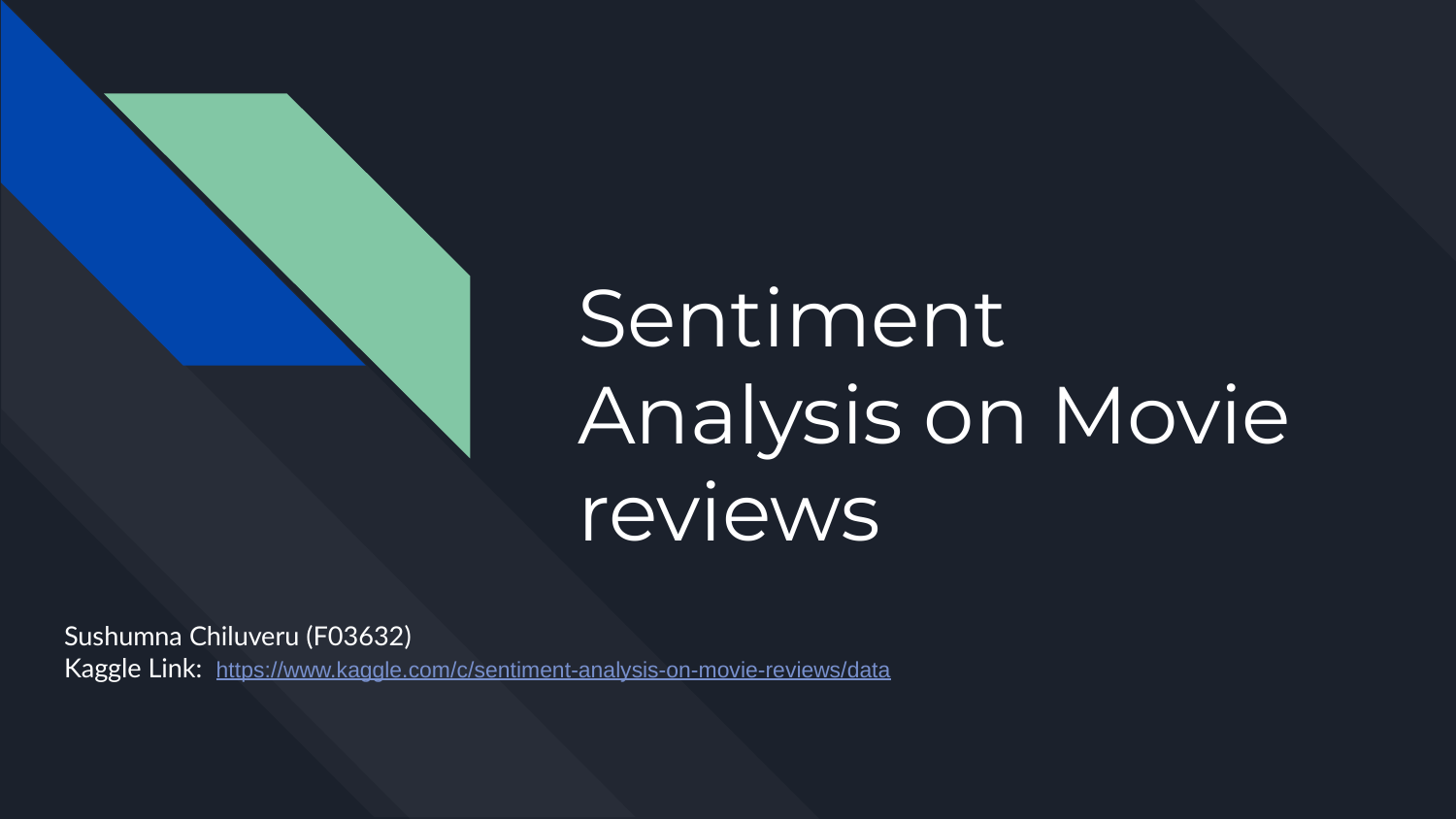

# Sentiment Analysis on Movie reviews
Sushumna Chiluveru (F03632)
Kaggle Link:  https://www.kaggle.com/c/sentiment-analysis-on-movie-reviews/data